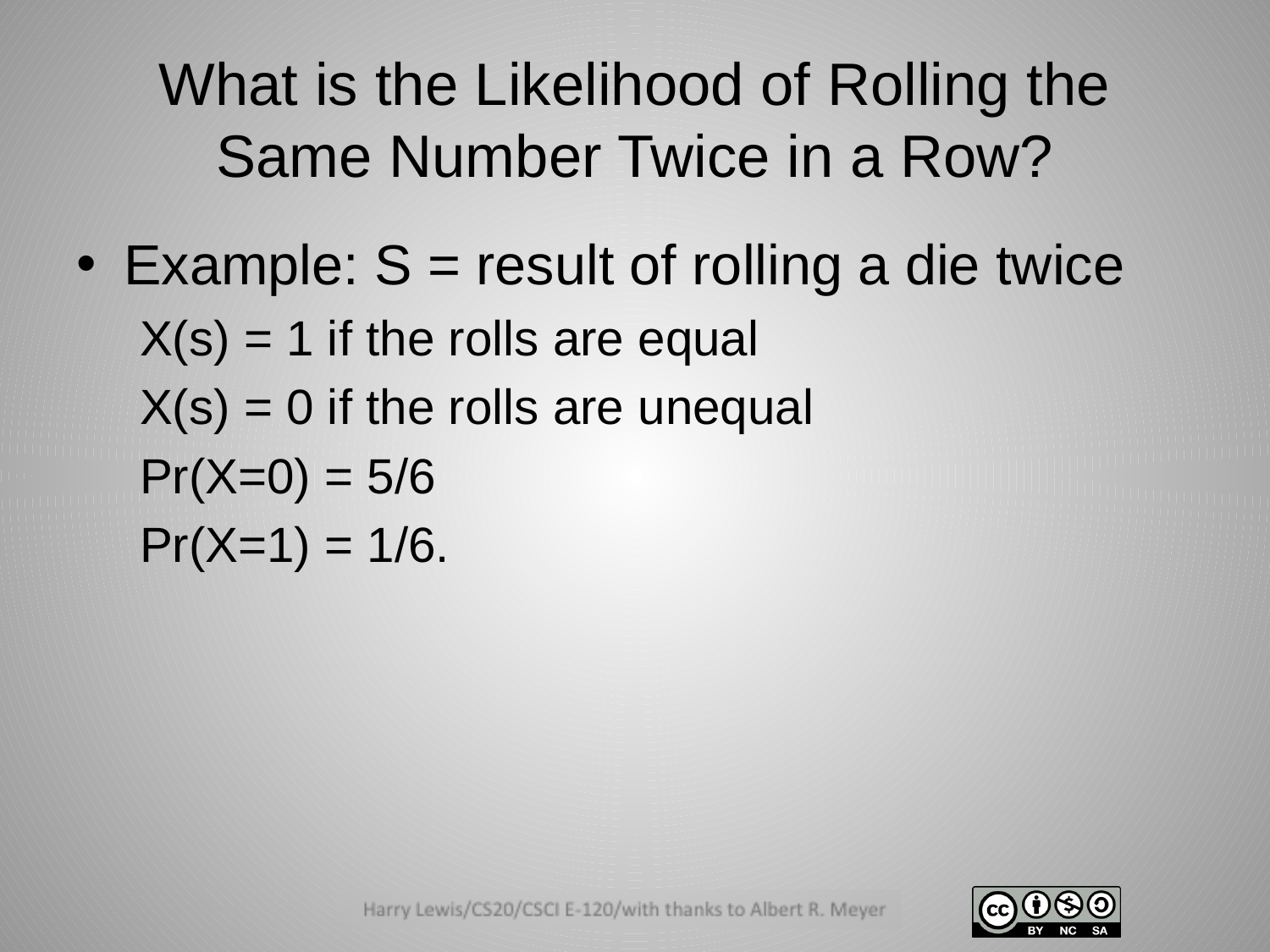

# What is the Likelihood of Rolling the Same Number Twice in a Row?
Example: S = result of rolling a die twice
X(s) = 1 if the rolls are equal
X(s) = 0 if the rolls are unequal
Pr(X=0) = 5/6
Pr(X=1) = 1/6.